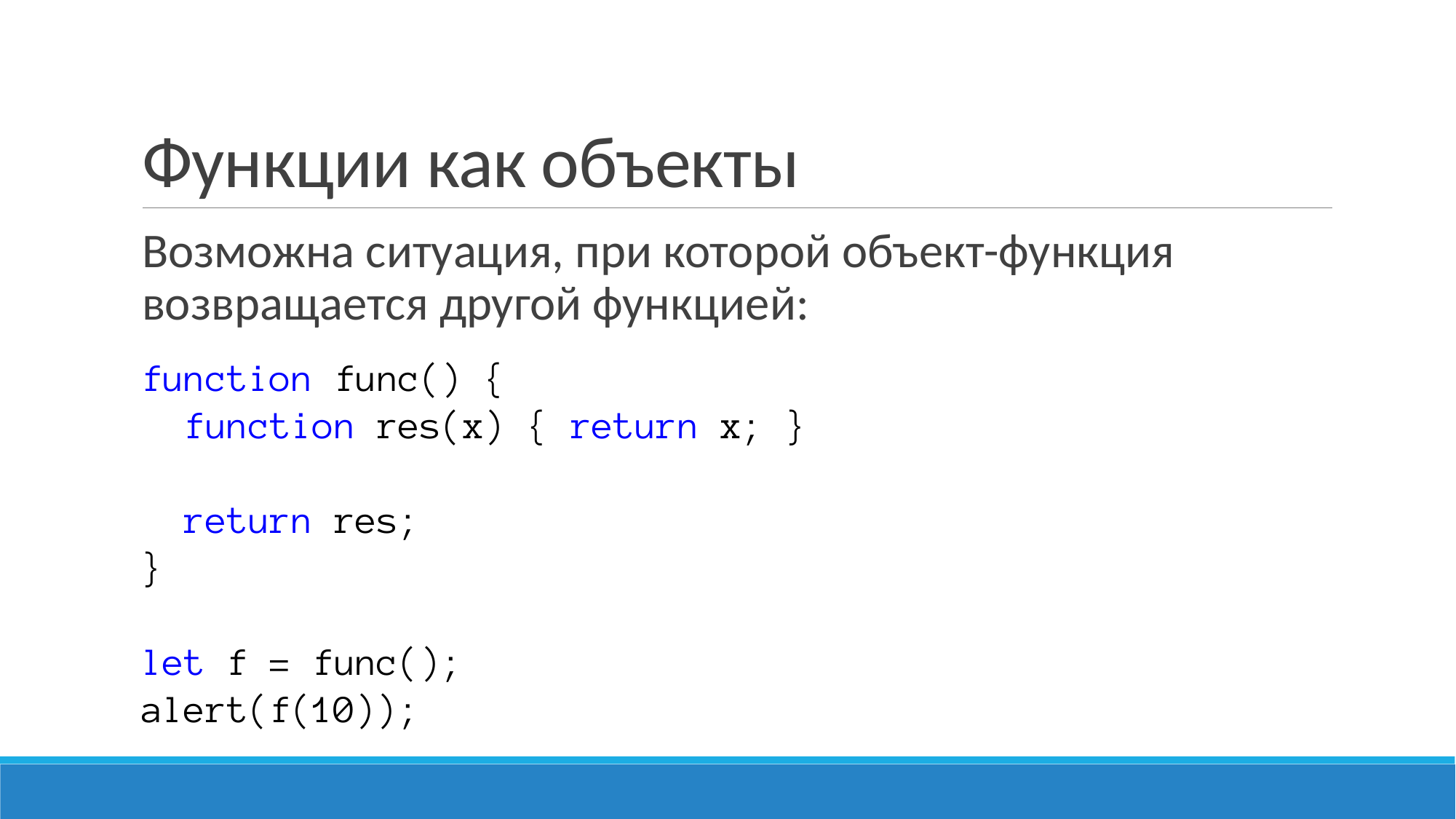

# Функции как объекты
Возможна ситуация, при которой объект-функция возвращается другой функцией:
function func() {
  function res(x) { return x; }

  return res;
}

let f = func();
alert(f(10));